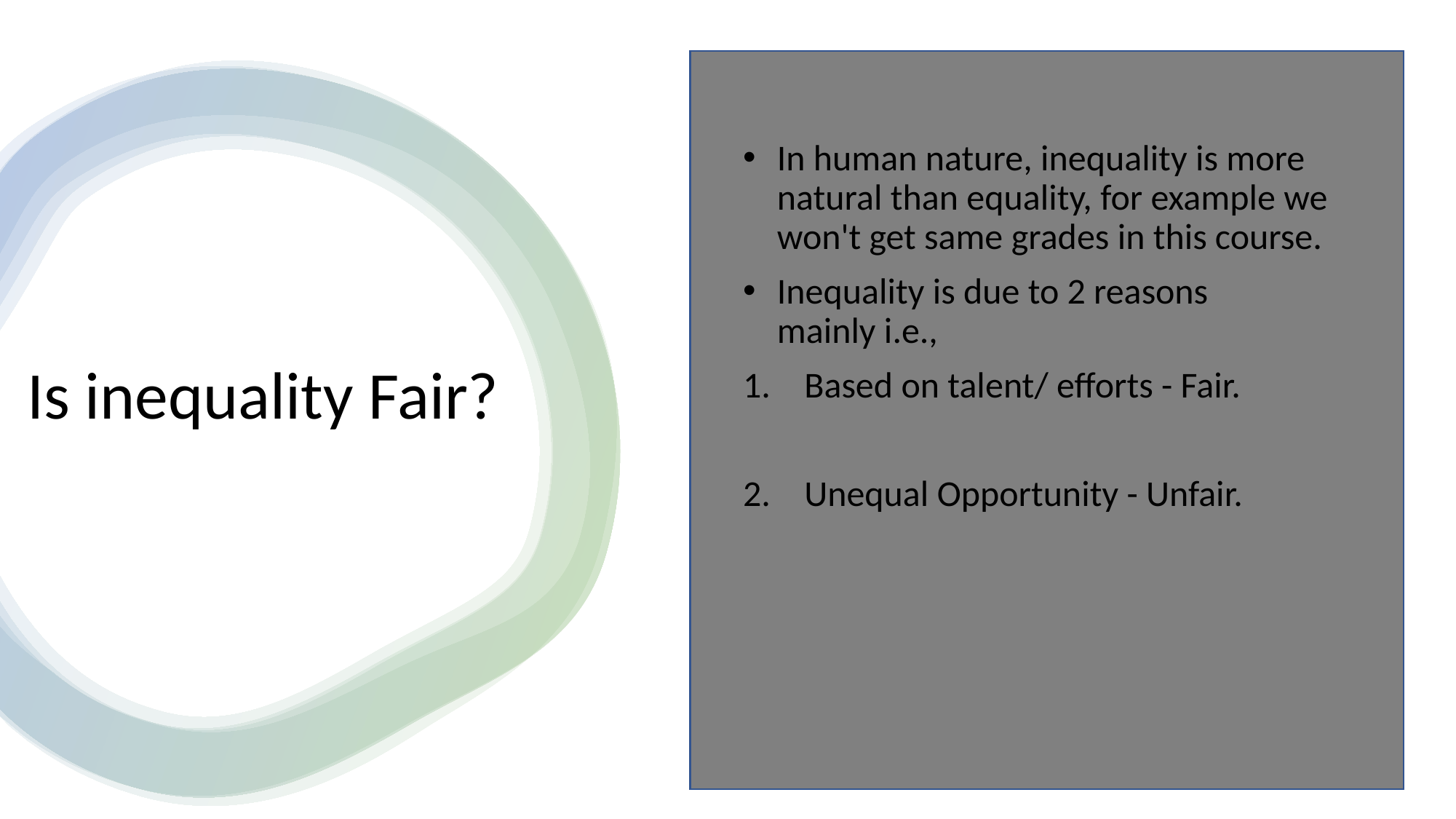

In human nature, inequality is more natural than equality, for example we won't get same grades in this course.
Inequality is due to 2 reasons mainly i.e.,
Based on talent/ efforts - Fair.

Unequal Opportunity - Unfair.

Is inequality Fair?